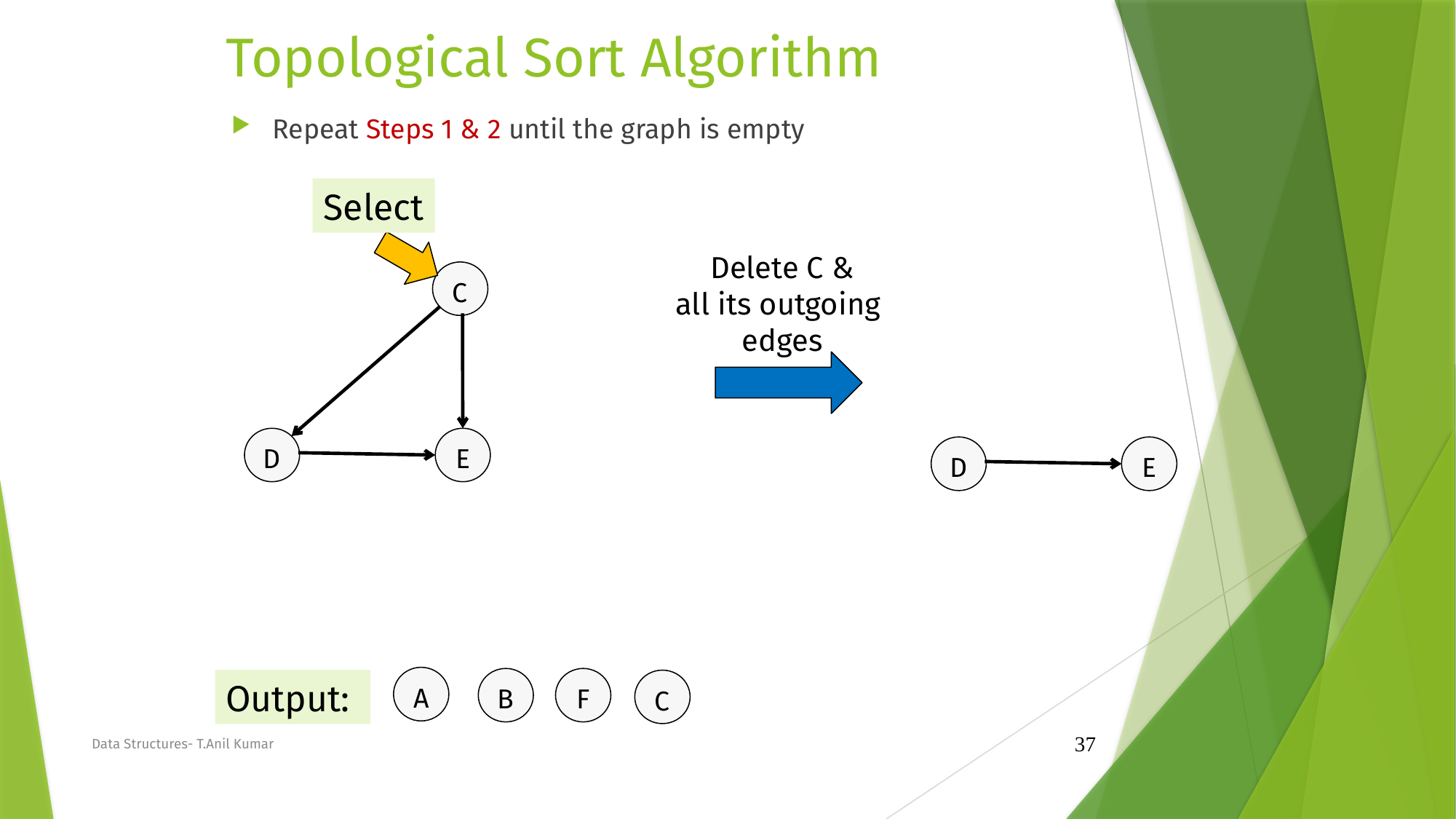

# Topological Sort Algorithm
Repeat Steps 1 & 2 until the graph is empty
Select

Delete C &
all its outgoing
edges
C

D
E
D
E
A
Output:
B
F
C
Data Structures- T.Anil Kumar
37